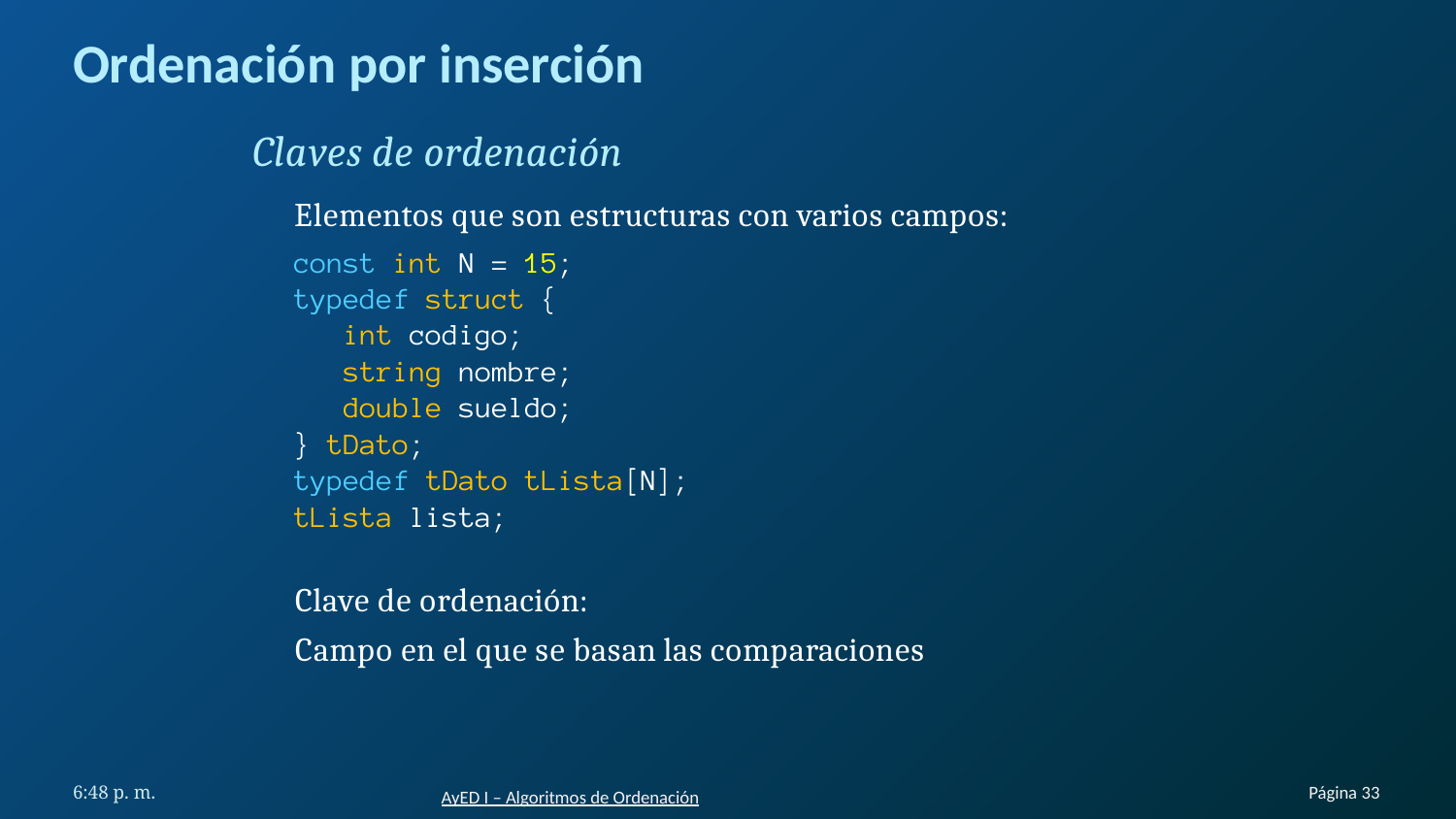

# Ordenación por inserción
Claves de ordenación
Elementos que son estructuras con varios campos:
const int N = 15;
typedef struct {
   int codigo;
   string nombre;
   double sueldo;
} tDato;
typedef tDato tLista[N];
tLista lista;
Clave de ordenación:
Campo en el que se basan las comparaciones

6:48 p. m.
Página 33
AyED I – Algoritmos de Ordenación